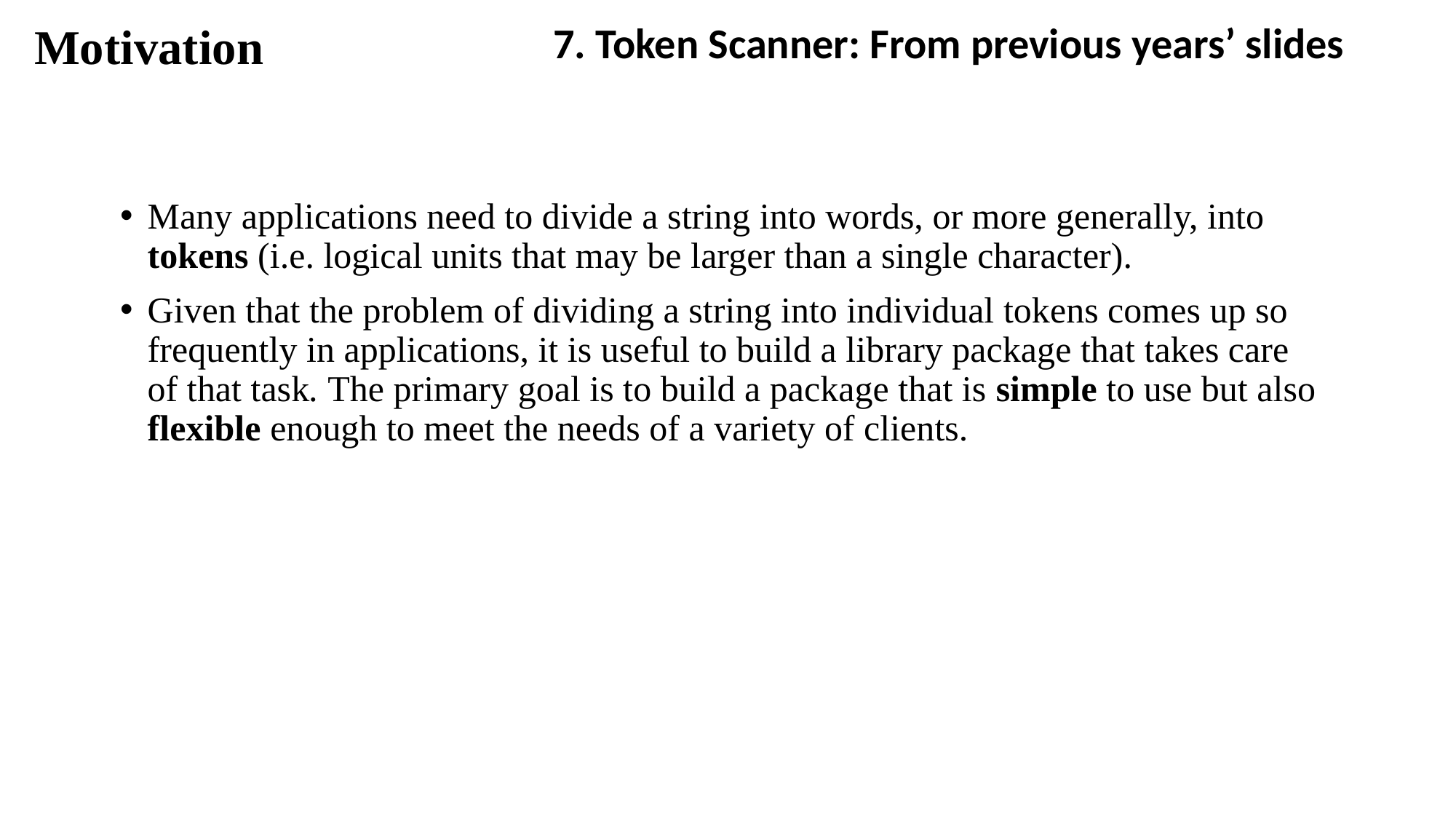

Motivation
7. Token Scanner: From previous years’ slides
Many applications need to divide a string into words, or more generally, into tokens (i.e. logical units that may be larger than a single character).
Given that the problem of dividing a string into individual tokens comes up so frequently in applications, it is useful to build a library package that takes care of that task. The primary goal is to build a package that is simple to use but also flexible enough to meet the needs of a variety of clients.